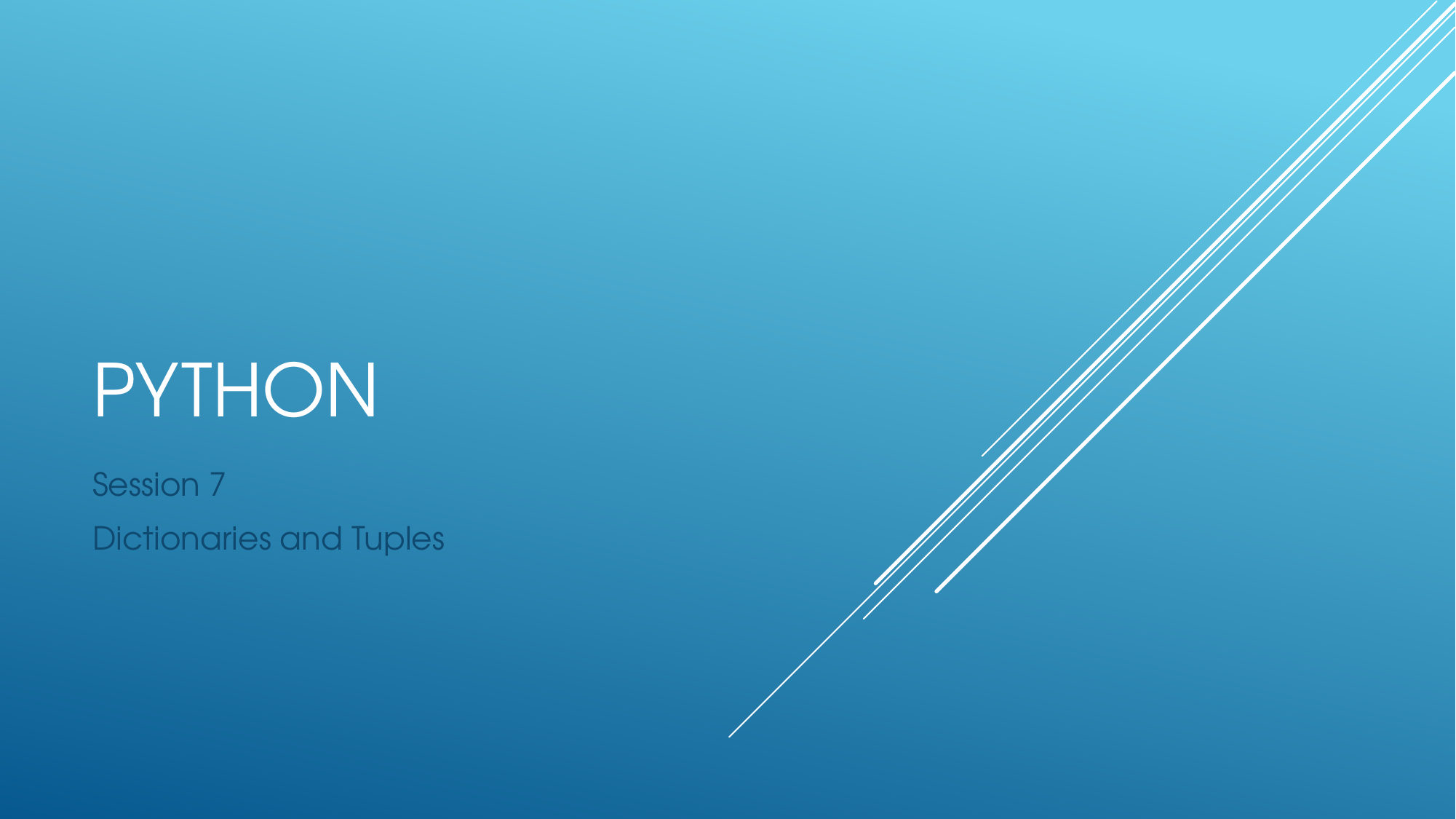

# Python
Session 7
Dictionaries and Tuples